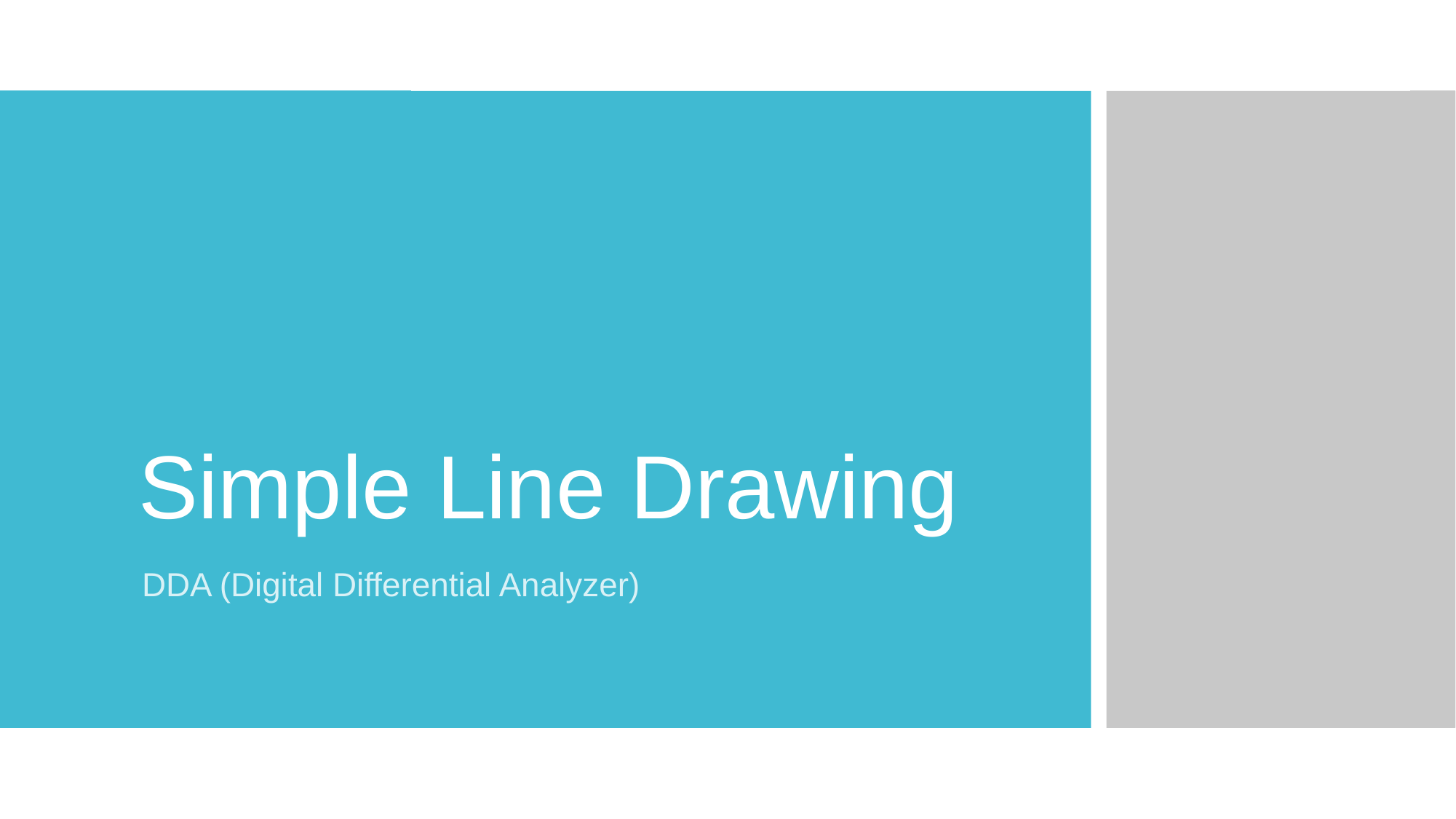

1
Simple Line Drawing
DDA (Digital Differential Analyzer)